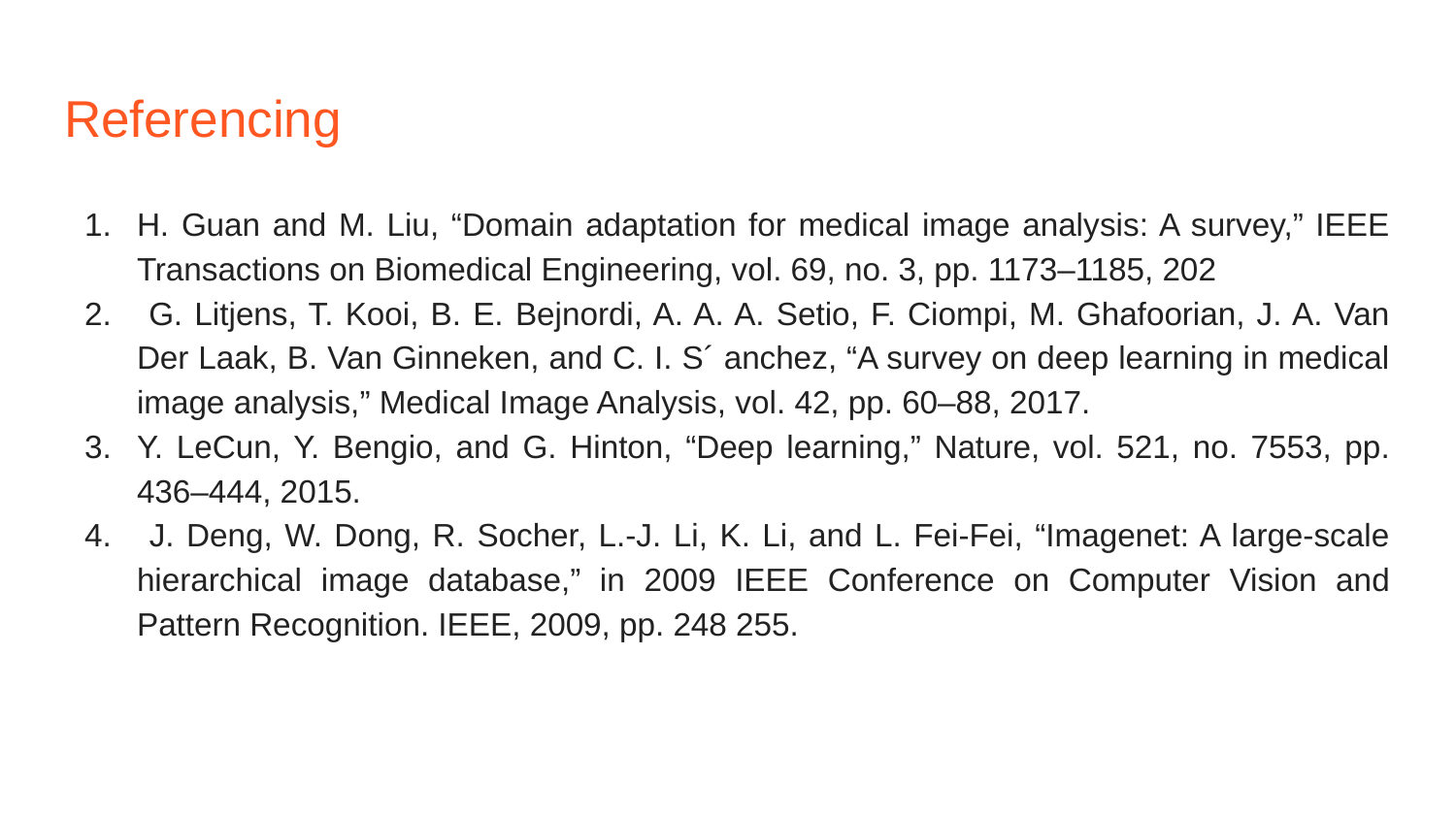

# Referencing
H. Guan and M. Liu, “Domain adaptation for medical image analysis: A survey,” IEEE Transactions on Biomedical Engineering, vol. 69, no. 3, pp. 1173–1185, 202
 G. Litjens, T. Kooi, B. E. Bejnordi, A. A. A. Setio, F. Ciompi, M. Ghafoorian, J. A. Van Der Laak, B. Van Ginneken, and C. I. S´ anchez, “A survey on deep learning in medical image analysis,” Medical Image Analysis, vol. 42, pp. 60–88, 2017.
Y. LeCun, Y. Bengio, and G. Hinton, “Deep learning,” Nature, vol. 521, no. 7553, pp. 436–444, 2015.
 J. Deng, W. Dong, R. Socher, L.-J. Li, K. Li, and L. Fei-Fei, “Imagenet: A large-scale hierarchical image database,” in 2009 IEEE Conference on Computer Vision and Pattern Recognition. IEEE, 2009, pp. 248 255.